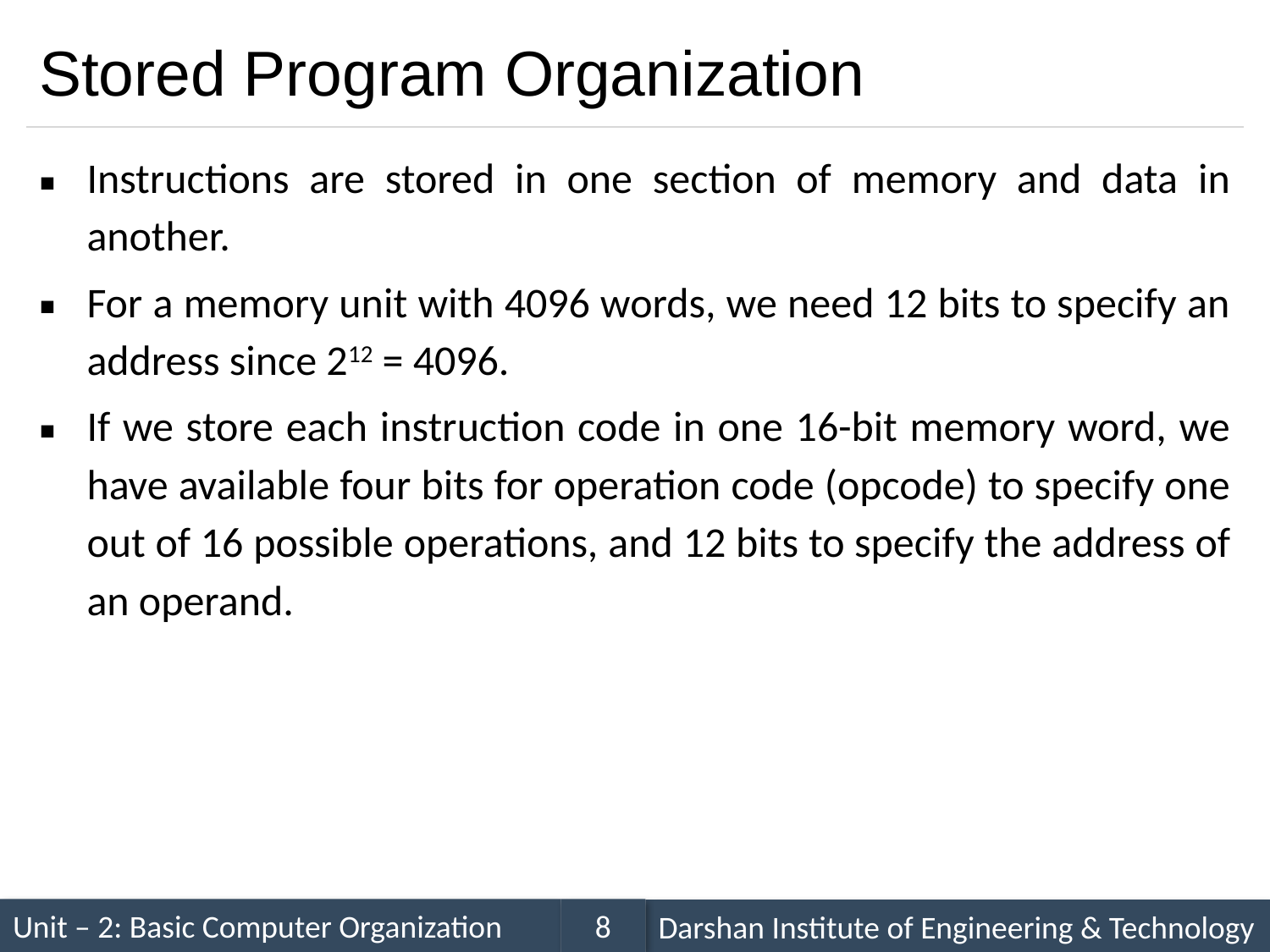

# Stored Program Organization
Instructions are stored in one section of memory and data in another.
For a memory unit with 4096 words, we need 12 bits to specify an address since 212 = 4096.
If we store each instruction code in one 16-bit memory word, we have available four bits for operation code (opcode) to specify one out of 16 possible operations, and 12 bits to specify the address of an operand.